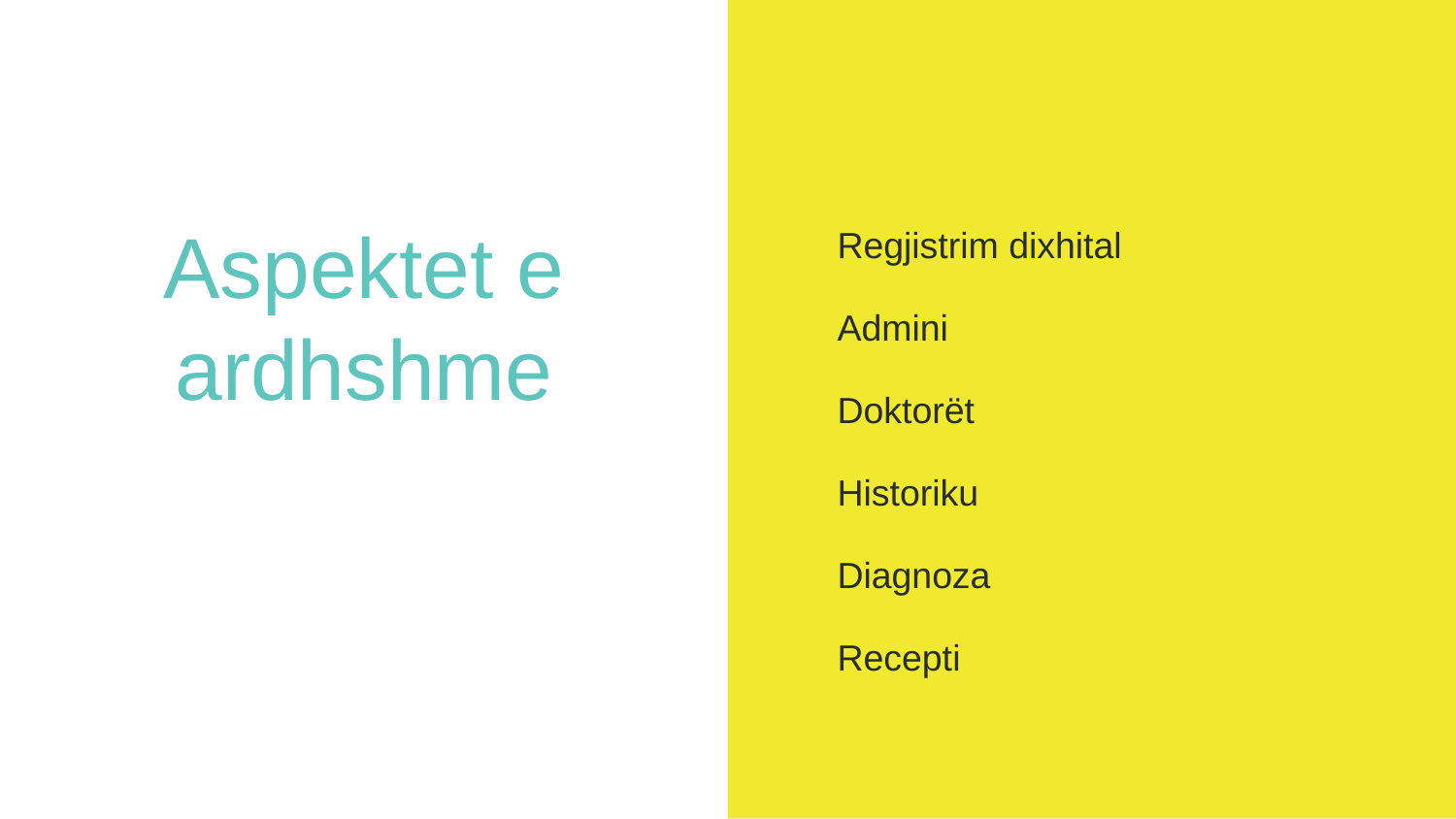

Regjistrim dixhital
Admini
Doktorët
Historiku
Diagnoza
Recepti
# Aspektet e ardhshme